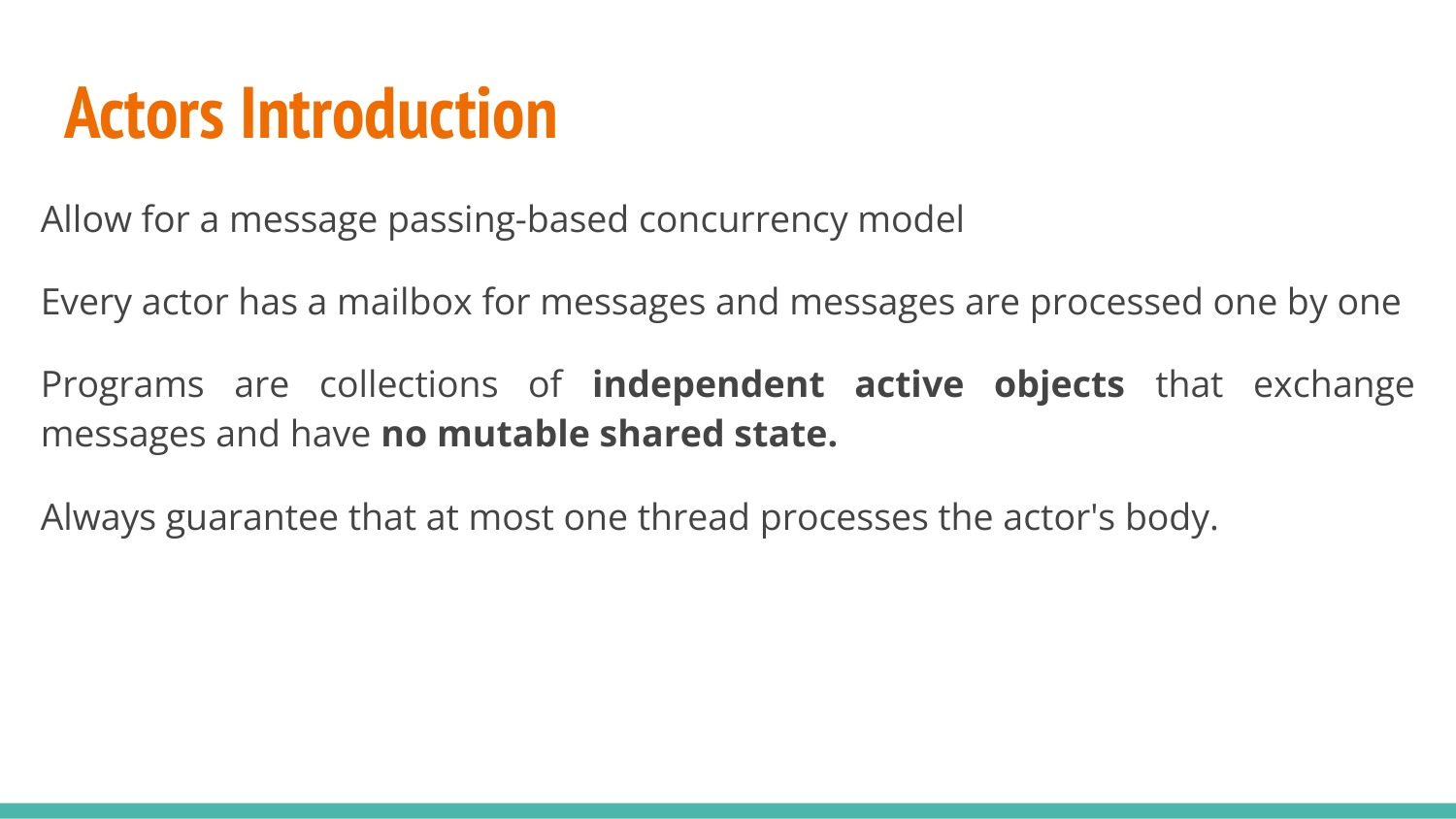

# Actors Introduction
Allow for a message passing-based concurrency model
Every actor has a mailbox for messages and messages are processed one by one
Programs are collections of independent active objects that exchange messages and have no mutable shared state.
Always guarantee that at most one thread processes the actor's body.